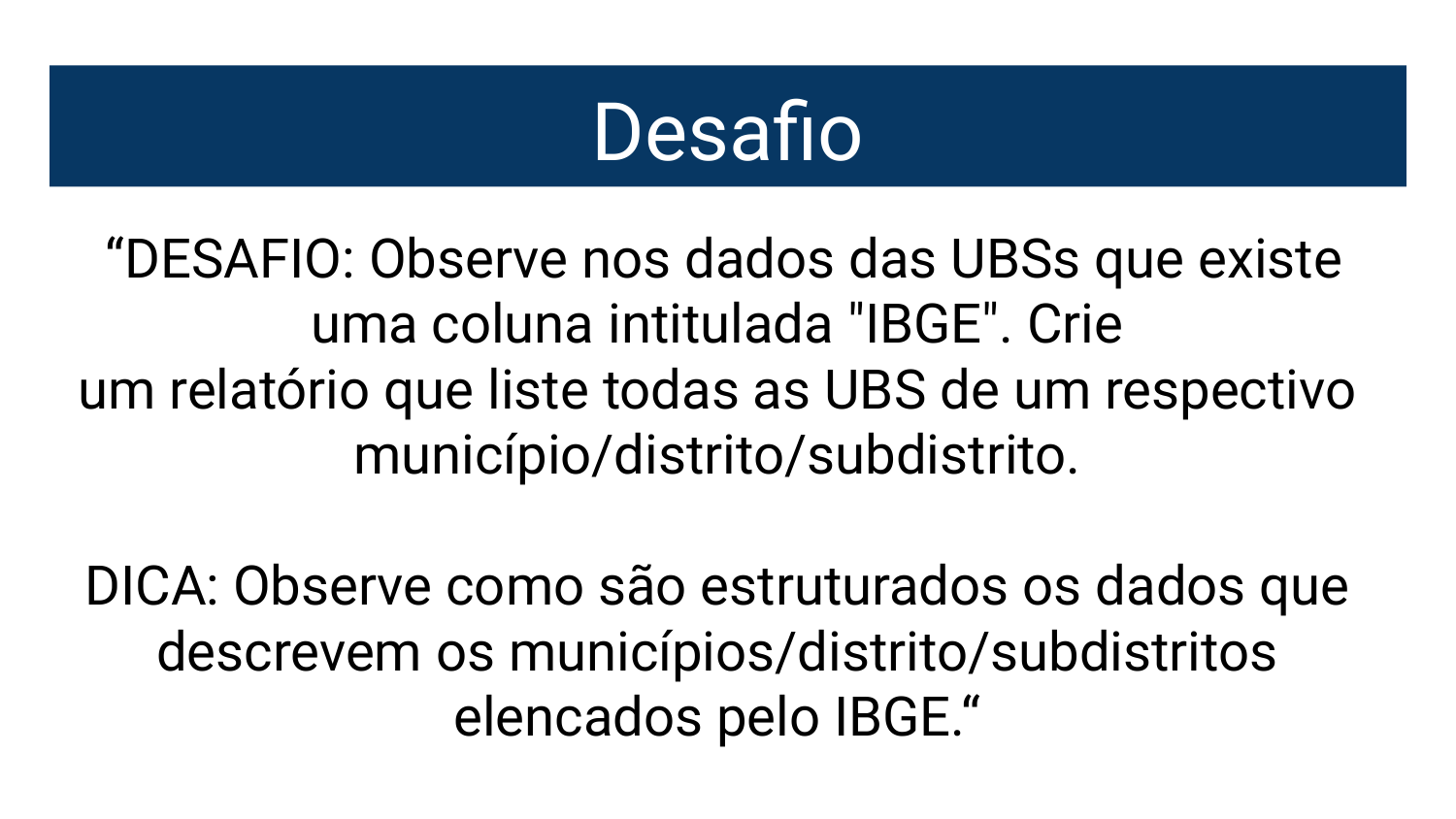

# Desafio
 “DESAFIO: Observe nos dados das UBSs que existe uma coluna intitulada "IBGE". Crie
um relatório que liste todas as UBS de um respectivo município/distrito/subdistrito.

DICA: Observe como são estruturados os dados que descrevem os municípios/distrito/subdistritos elencados pelo IBGE.“